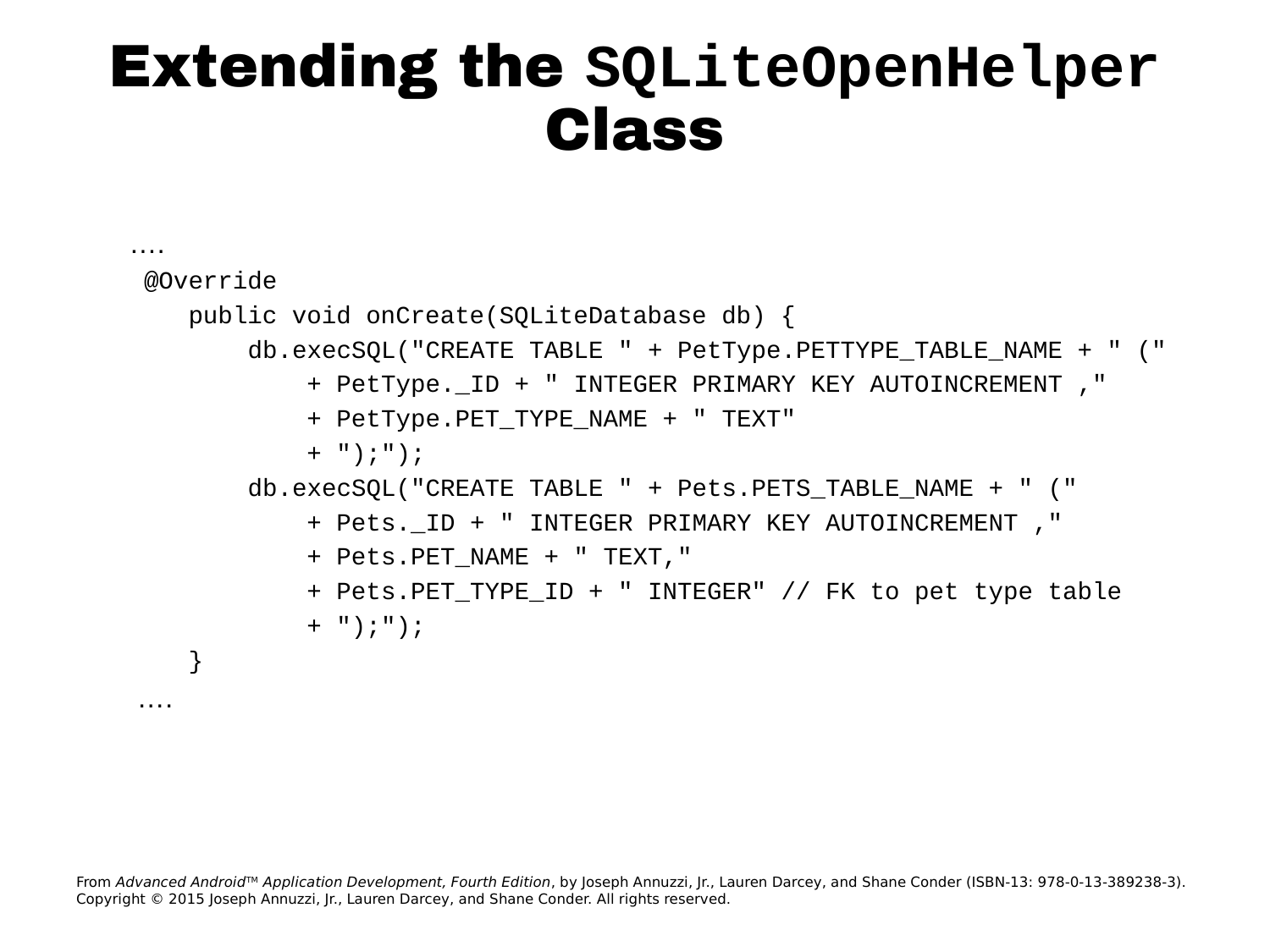

# Extending the SQLiteOpenHelper Class

….
 @Override
    public void onCreate(SQLiteDatabase db) {
        db.execSQL("CREATE TABLE " + PetType.PETTYPE_TABLE_NAME + " ("
            + PetType._ID + " INTEGER PRIMARY KEY AUTOINCREMENT ,"
            + PetType.PET_TYPE_NAME + " TEXT"
            + ");");
        db.execSQL("CREATE TABLE " + Pets.PETS_TABLE_NAME + " ("
            + Pets._ID + " INTEGER PRIMARY KEY AUTOINCREMENT ,"
            + Pets.PET_NAME + " TEXT,"
            + Pets.PET_TYPE_ID + " INTEGER" // FK to pet type table
            + ");");
    }
 ….
From Advanced AndroidTM Application Development, Fourth Edition, by Joseph Annuzzi, Jr., Lauren Darcey, and Shane Conder (ISBN-13: 978-0-13-389238-3). Copyright © 2015 Joseph Annuzzi, Jr., Lauren Darcey, and Shane Conder. All rights reserved.